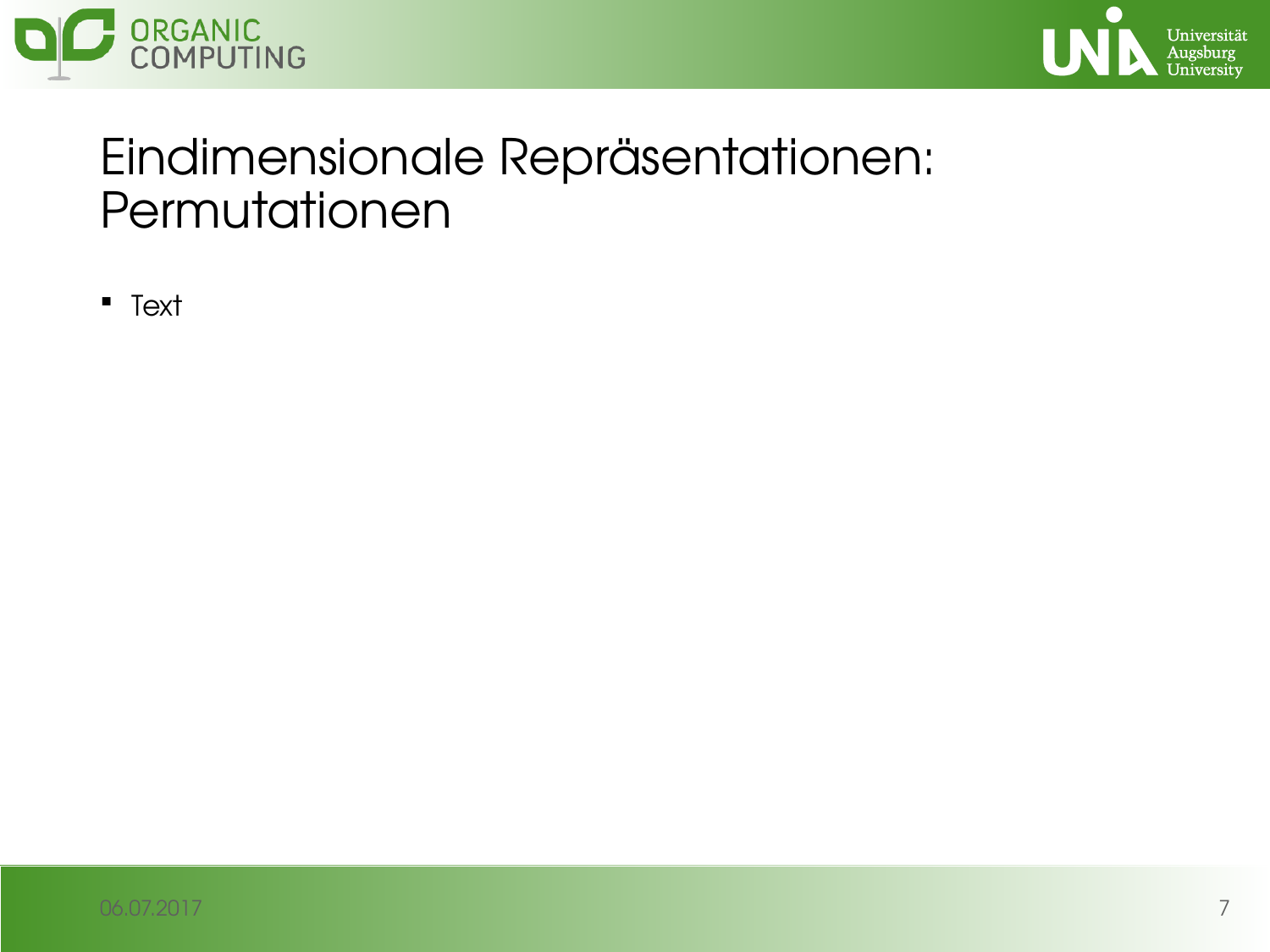

# Eindimensionale Repräsentationen: Permutationen
Text
7
06.07.2017